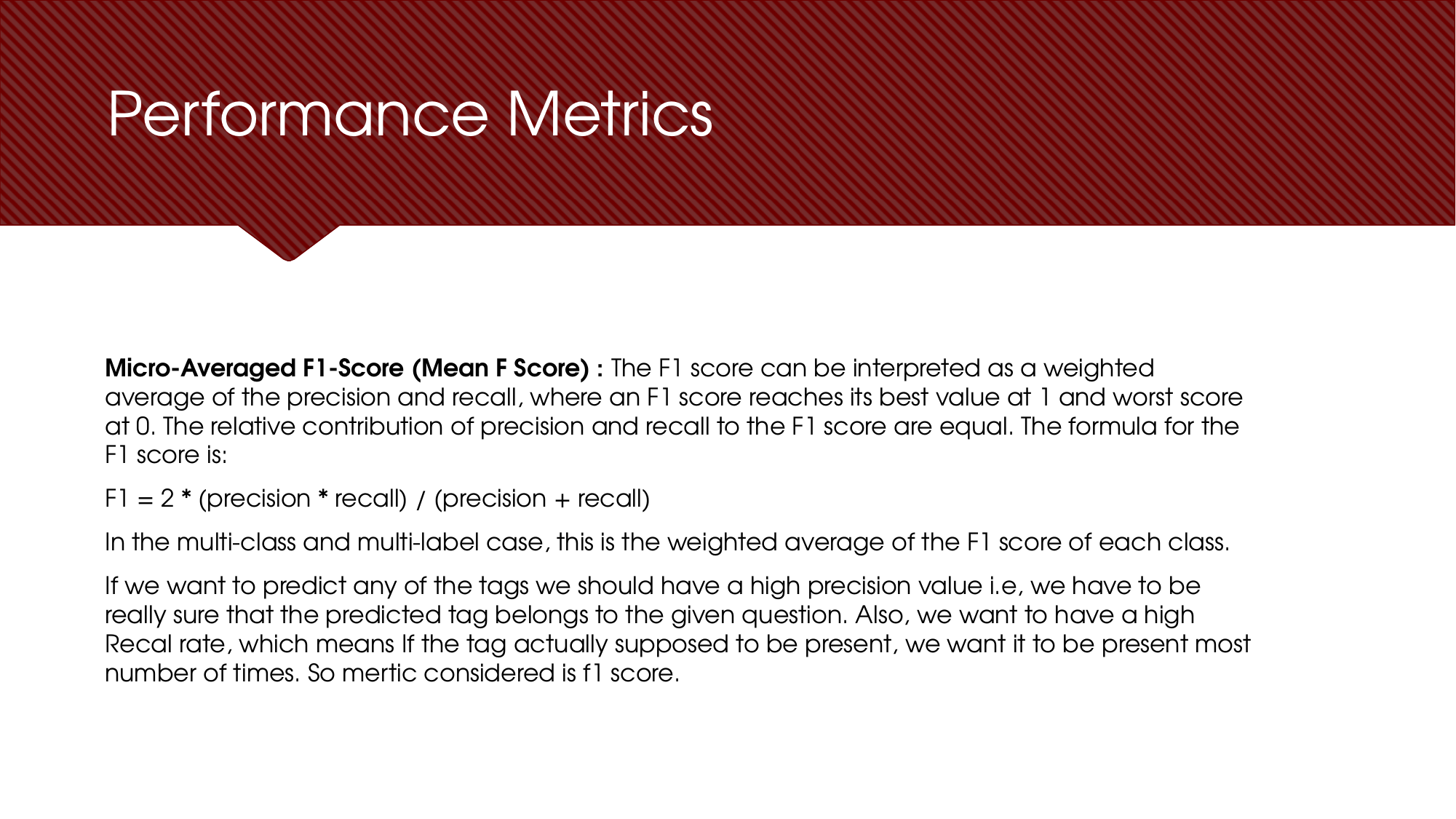

Performance Metrics
Micro-Averaged F1-Score (Mean F Score) : The F1 score can be interpreted as a weighted average of the precision and recall, where an F1 score reaches its best value at 1 and worst score at 0. The relative contribution of precision and recall to the F1 score are equal. The formula for the F1 score is:
F1 = 2 * (precision * recall) / (precision + recall)
In the multi-class and multi-label case, this is the weighted average of the F1 score of each class.
If we want to predict any of the tags we should have a high precision value i.e, we have to be really sure that the predicted tag belongs to the given question. Also, we want to have a high Recal rate, which means If the tag actually supposed to be present, we want it to be present most number of times. So mertic considered is f1 score.